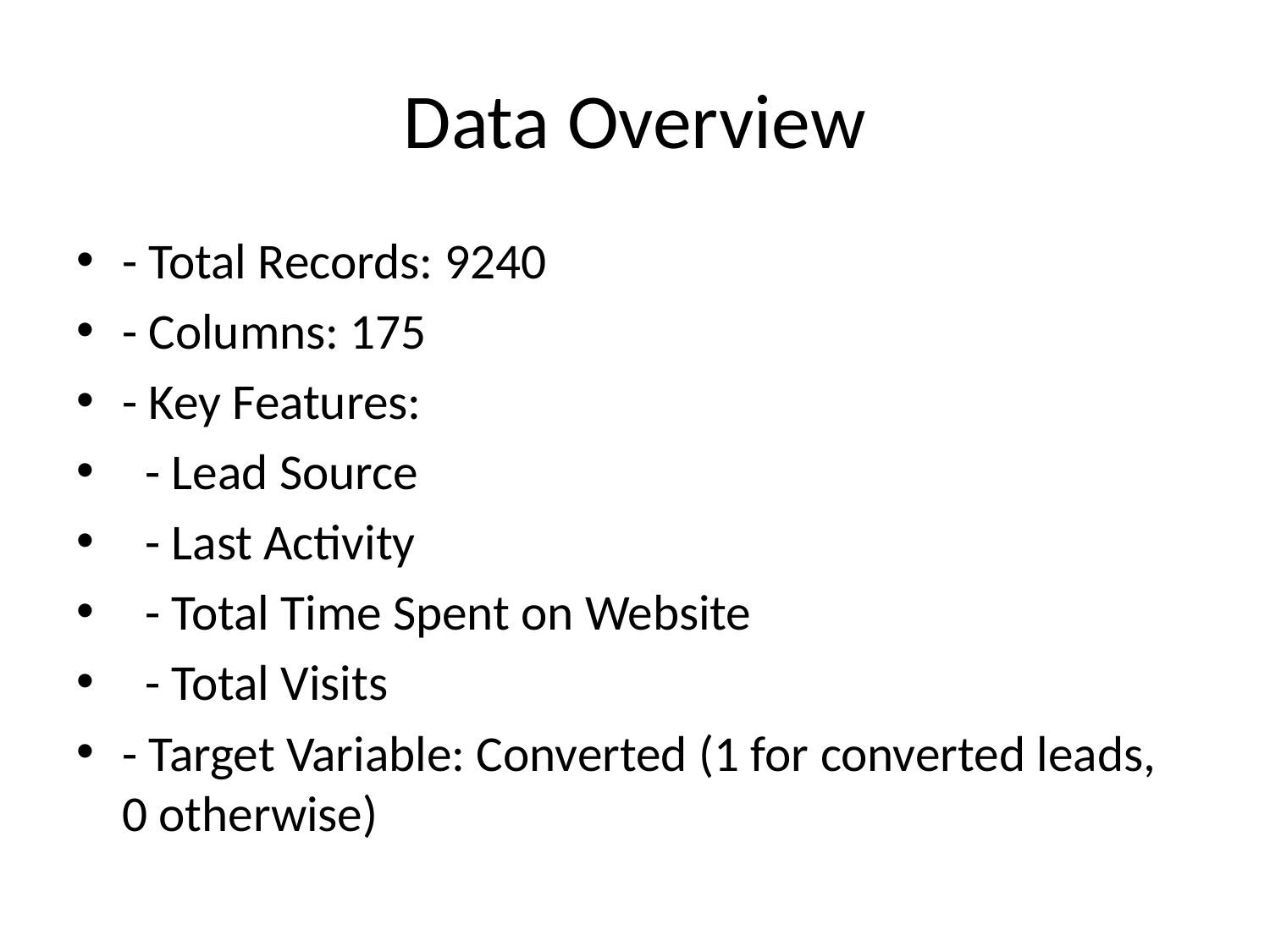

# Data Overview
- Total Records: 9240
- Columns: 175
- Key Features:
  - Lead Source
  - Last Activity
  - Total Time Spent on Website
  - Total Visits
- Target Variable: Converted (1 for converted leads, 0 otherwise)